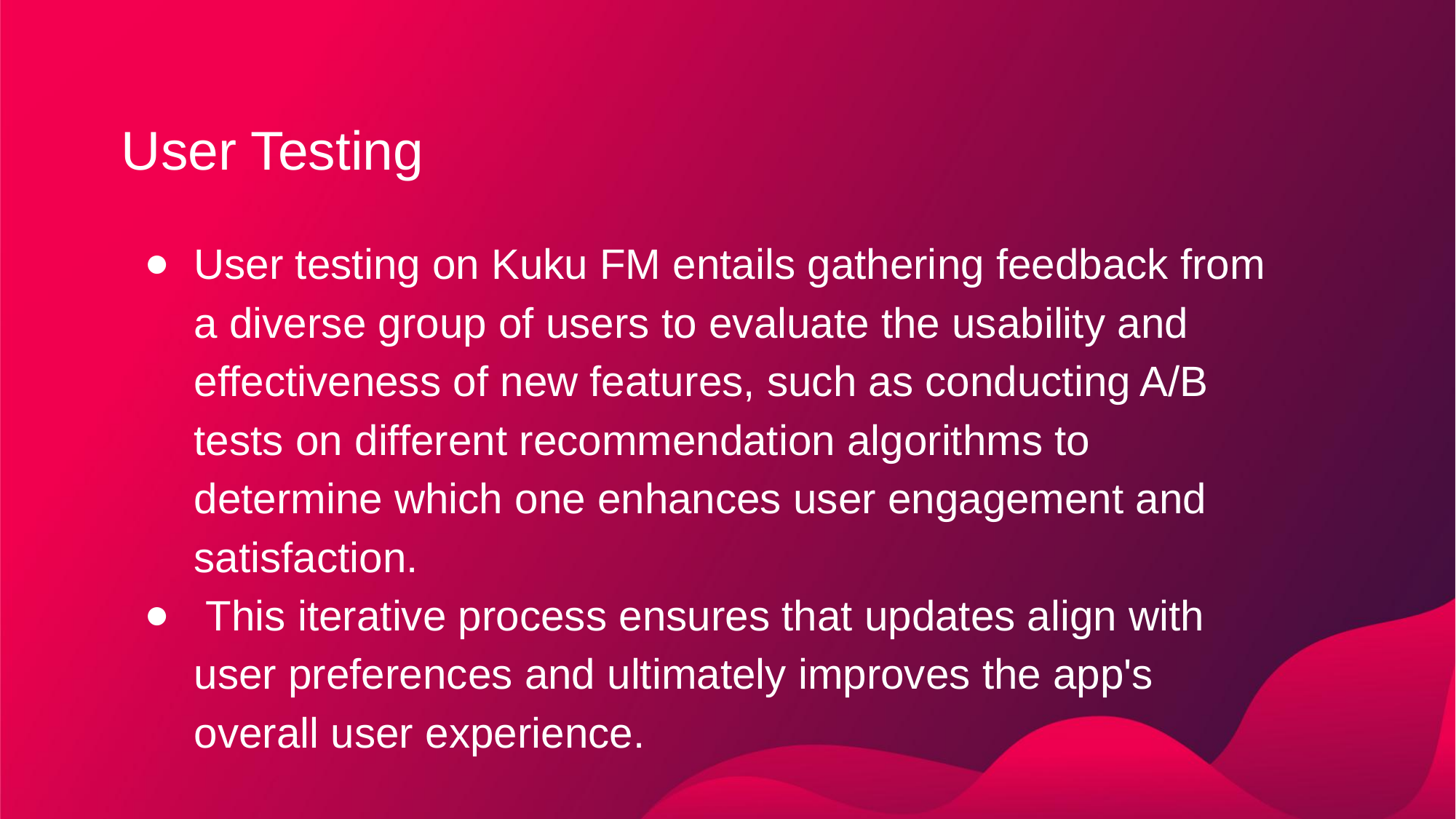

# User Testing
User testing on Kuku FM entails gathering feedback from a diverse group of users to evaluate the usability and effectiveness of new features, such as conducting A/B tests on different recommendation algorithms to determine which one enhances user engagement and satisfaction.
 This iterative process ensures that updates align with user preferences and ultimately improves the app's overall user experience.